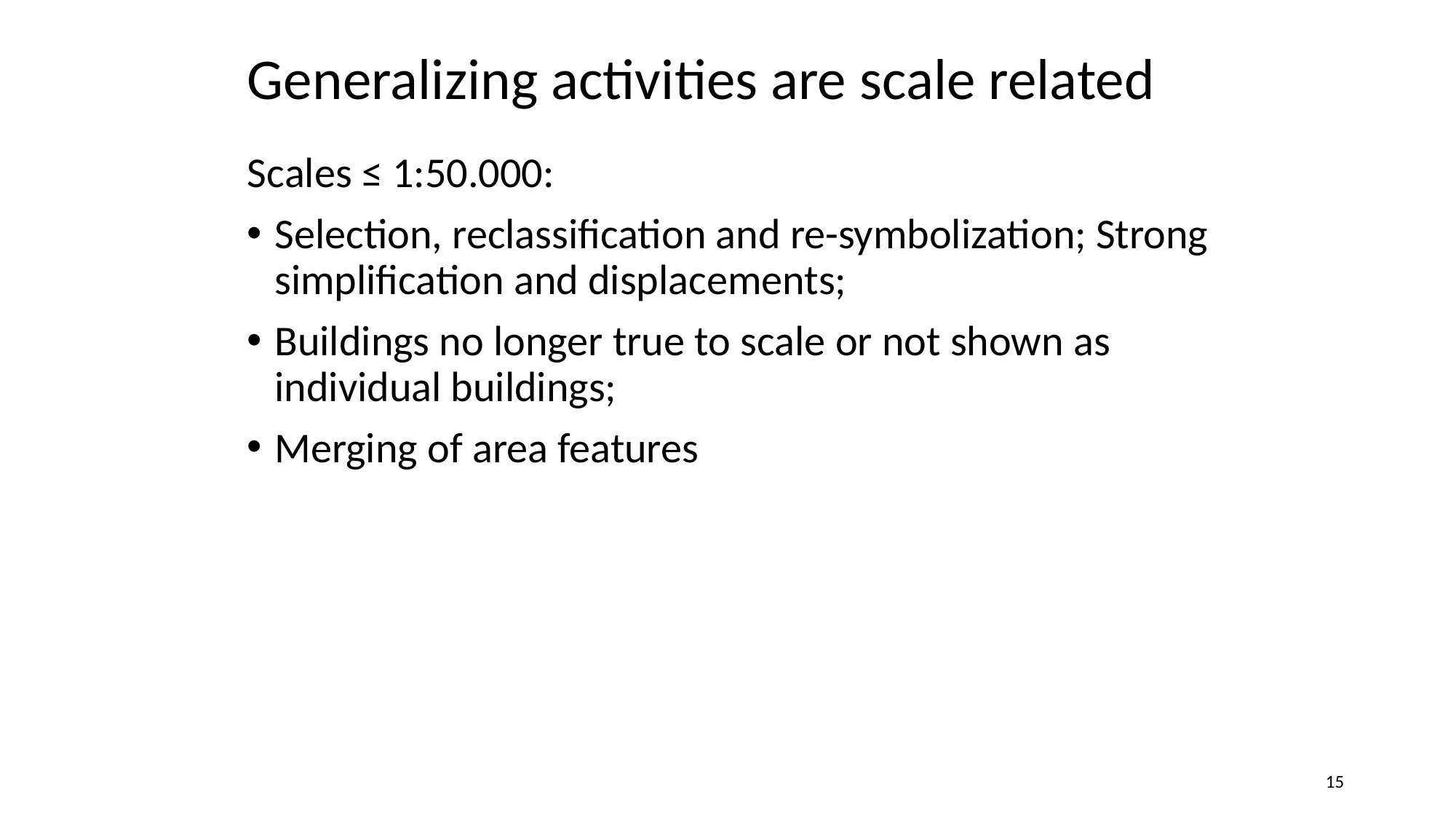

# Generalizing activities are scale related
Scales ≤ 1:50.000:
Selection, reclassification and re-symbolization; Strong simplification and displacements;
Buildings no longer true to scale or not shown as individual buildings;
Merging of area features
15